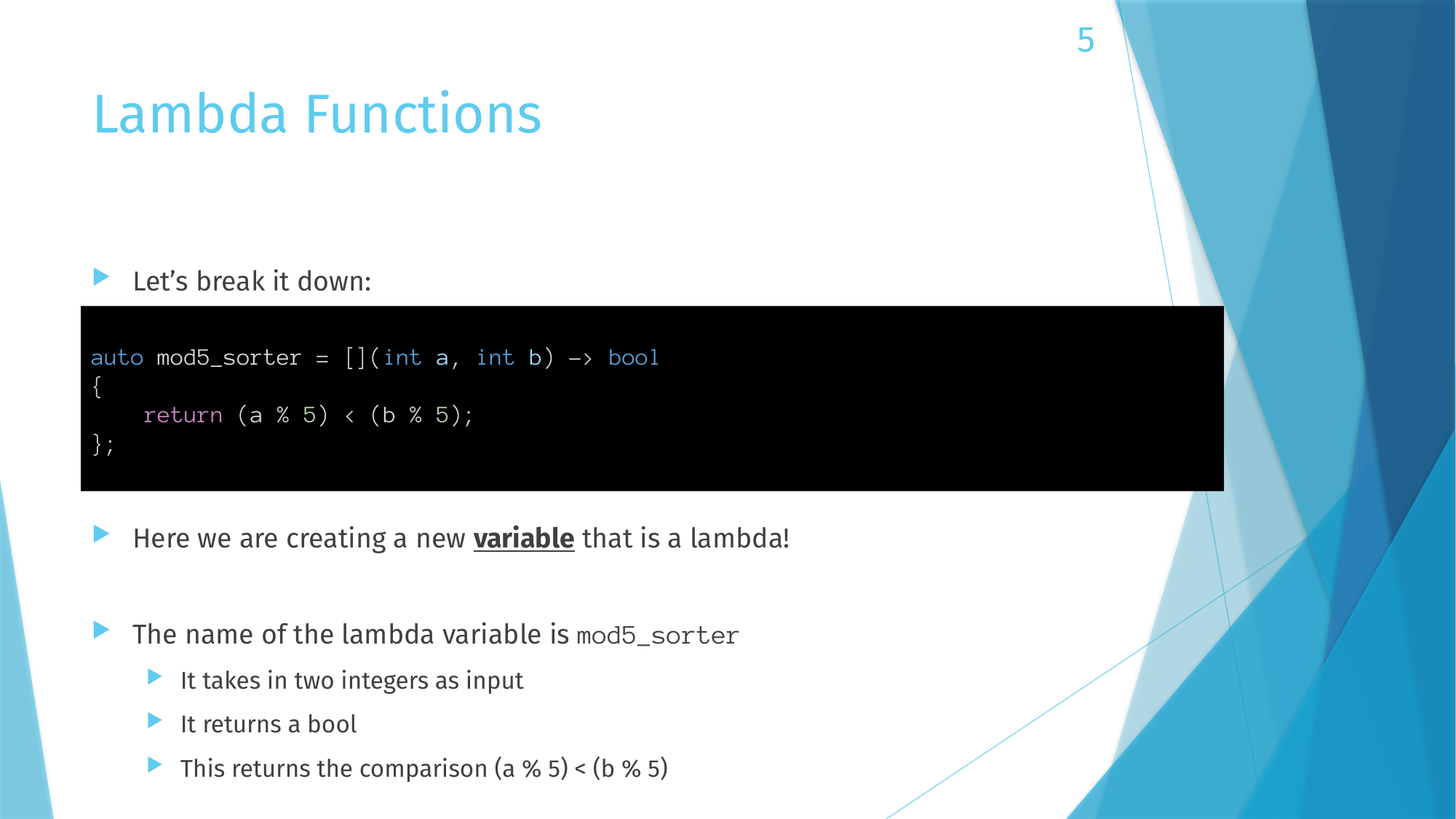

# Lambda Functions
Let’s break it down:

Here we are creating a new variable that is a lambda!

The name of the lambda variable is mod5_sorter
It takes in two integers as input
It returns a bool
This returns the comparison (a % 5) < (b % 5)

auto mod5_sorter = [](int a, int b) -> bool
{
    return (a % 5) < (b % 5);
};